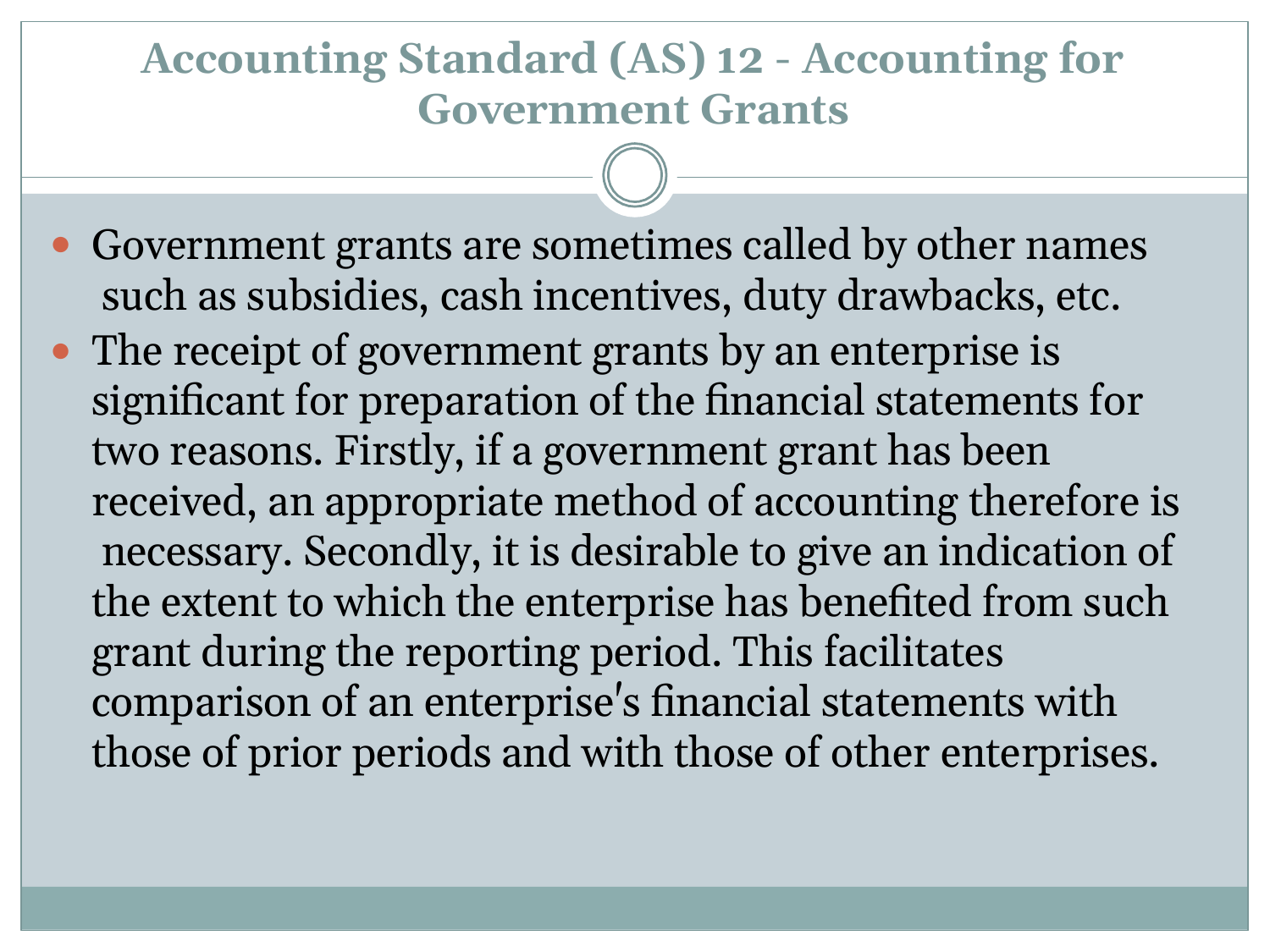

# Accounting Standard (AS) 12 - Accounting for  Government Grants
Government grants are sometimes called by other names  such as subsidies, cash incentives, duty drawbacks, etc.
The receipt of government grants by an enterprise is  significant for preparation of the financial statements for  two reasons. Firstly, if a government grant has been  received, an appropriate method of accounting therefore is  necessary. Secondly, it is desirable to give an indication of  the extent to which the enterprise has benefited from such  grant during the reporting period. This facilitates  comparison of an enterprise's financial statements with  those of prior periods and with those of other enterprises.